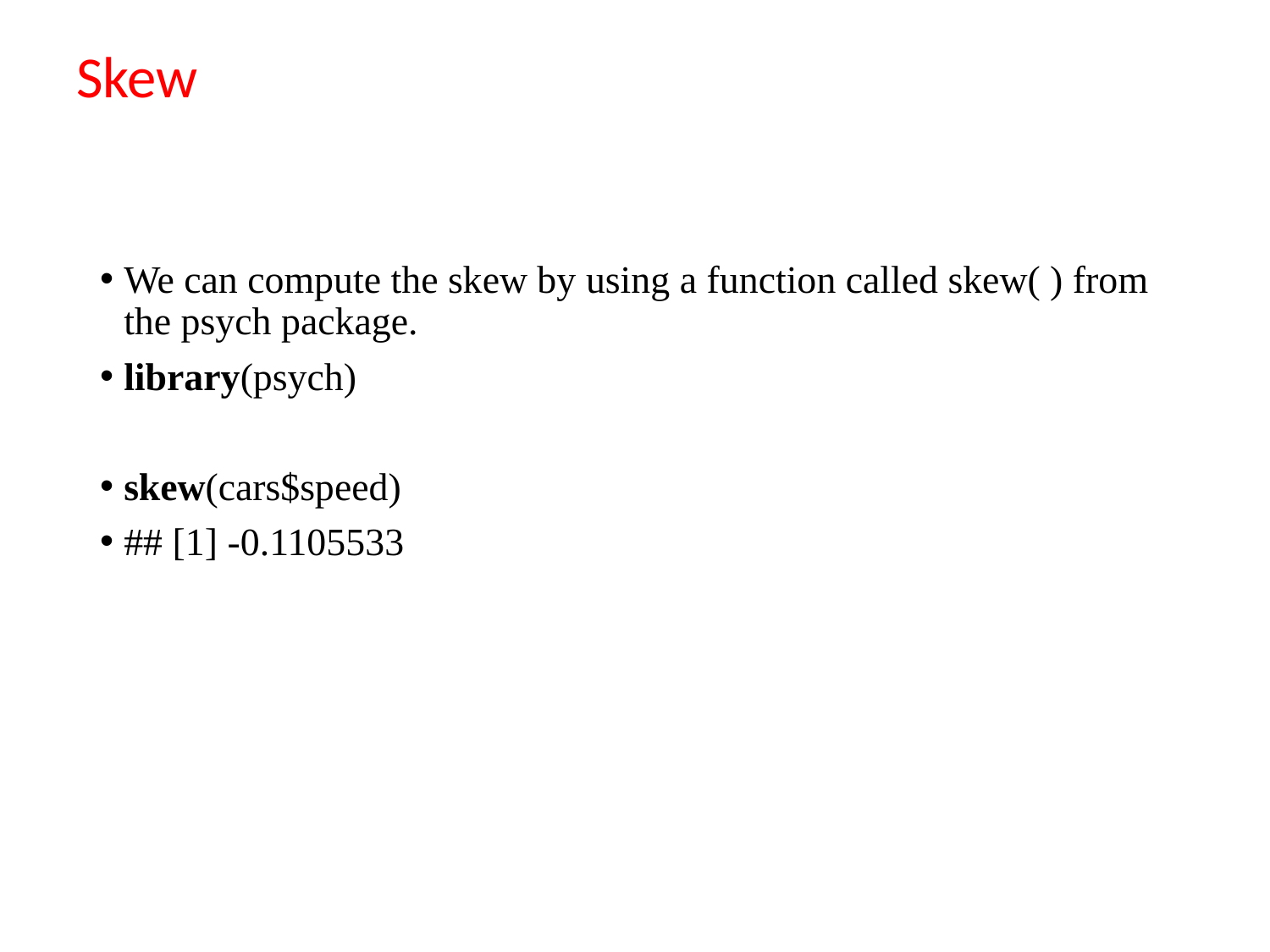

# Skew
We can compute the skew by using a function called skew( ) from the psych package.
library(psych)

skew(cars$speed)
## [1] -0.1105533